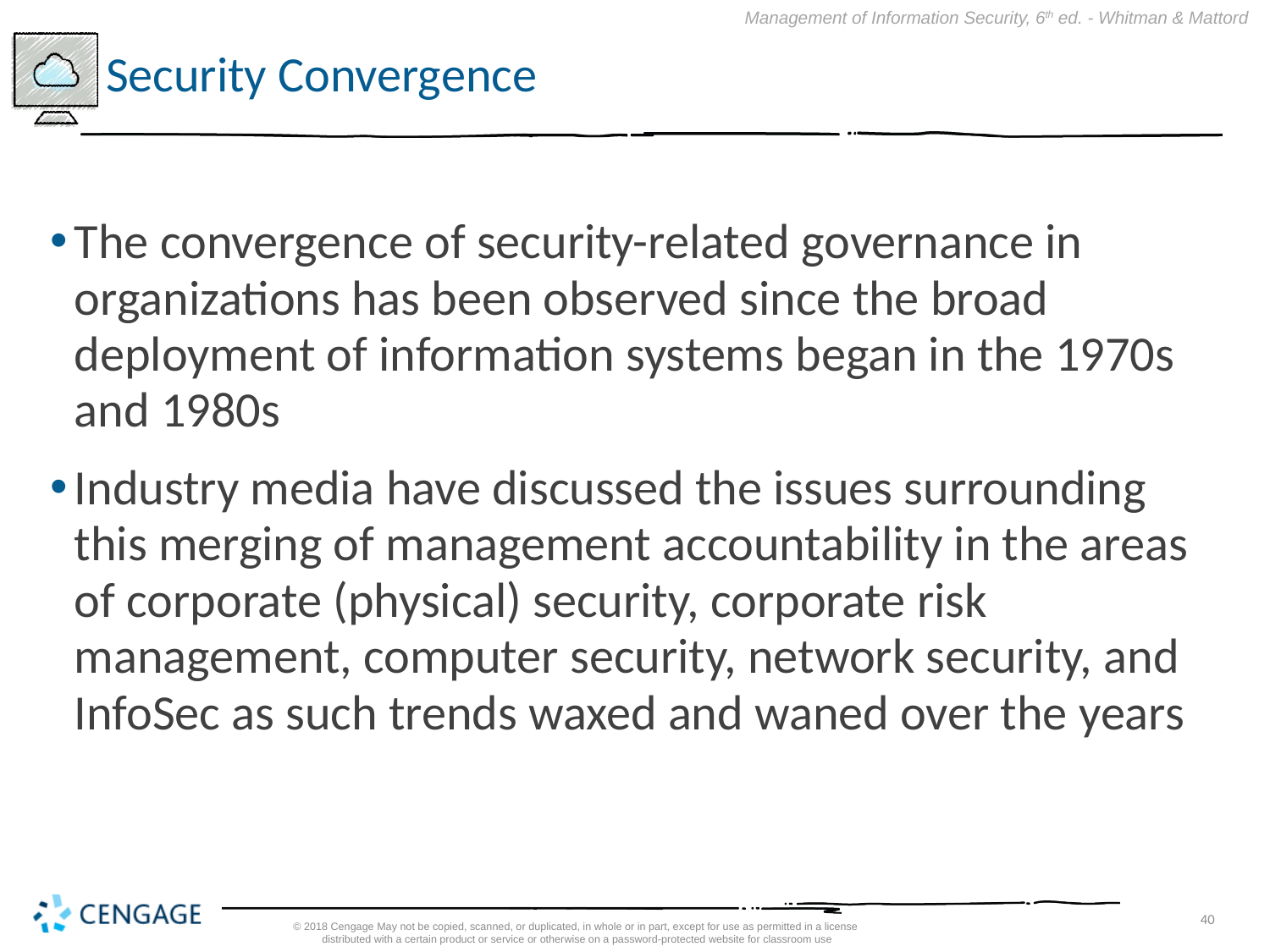

# Security Convergence
The convergence of security-related governance in organizations has been observed since the broad deployment of information systems began in the 1970s and 1980s
Industry media have discussed the issues surrounding this merging of management accountability in the areas of corporate (physical) security, corporate risk management, computer security, network security, and InfoSec as such trends waxed and waned over the years